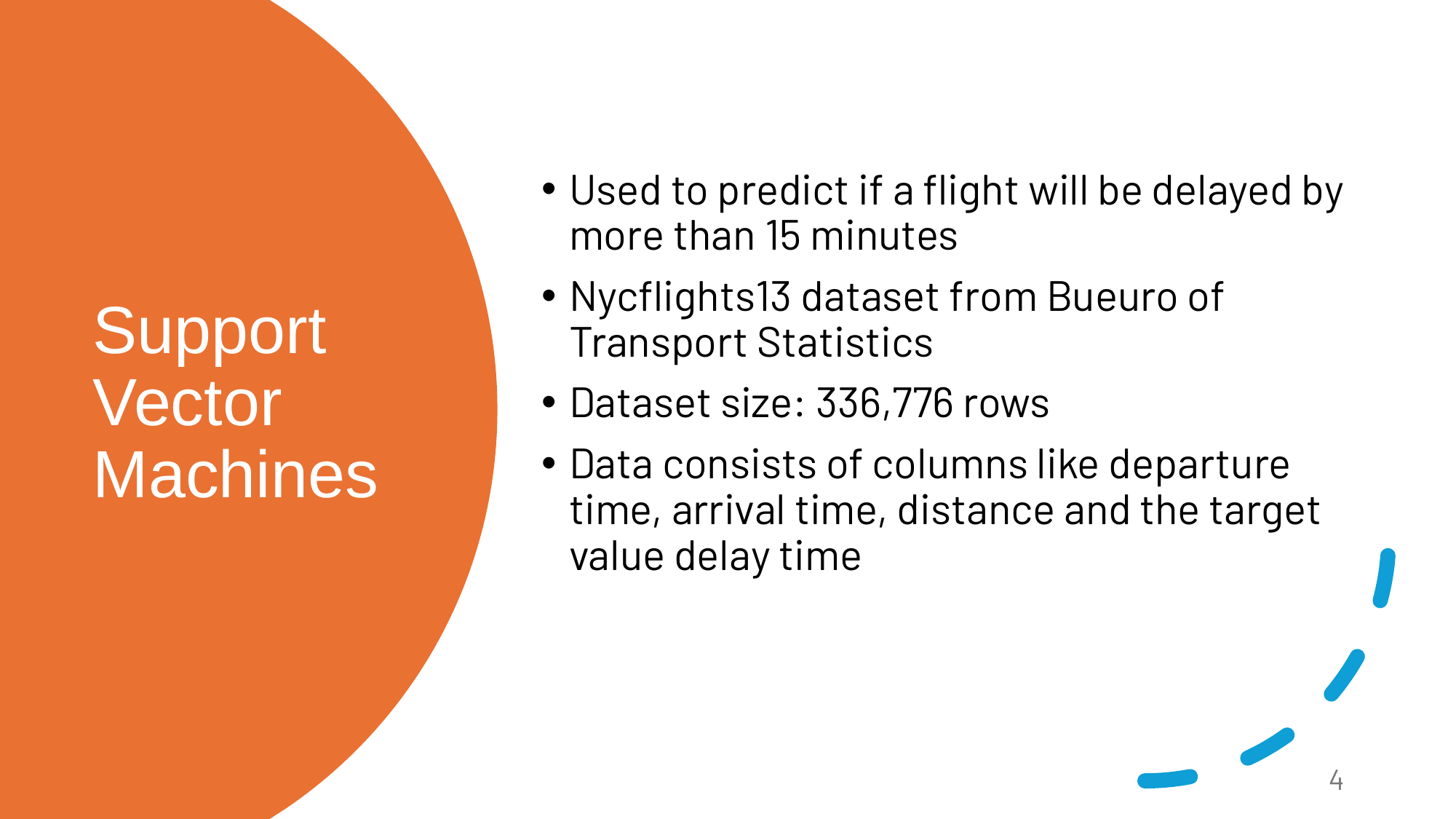

Used to predict if a flight will be delayed by more than 15 minutes
Nycflights13 dataset from Bueuro of Transport Statistics
Dataset size: 336,776 rows
Data consists of columns like departure time, arrival time, distance and the target value delay time

# Support Vector Machines

4